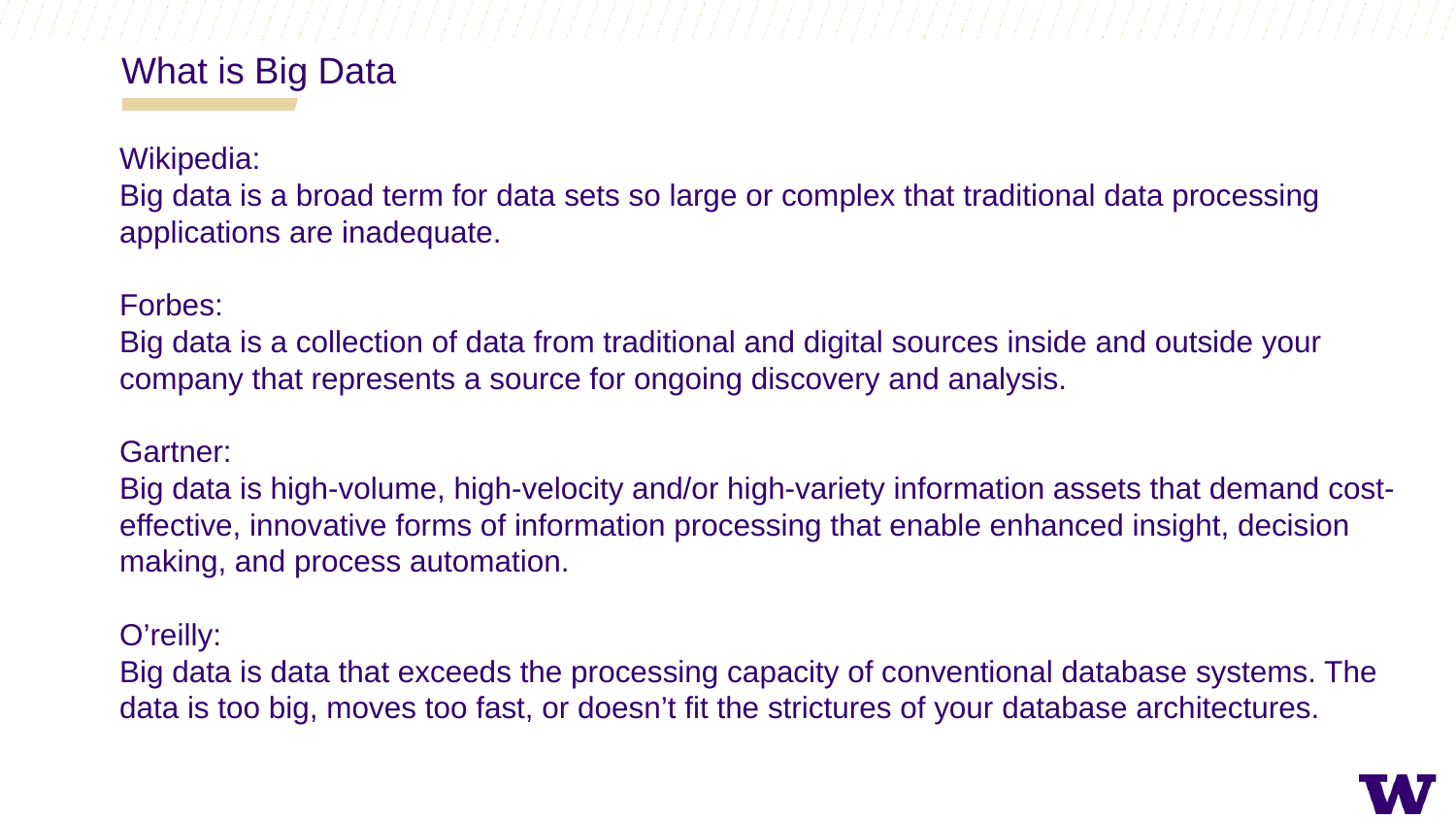

What is Big Data
Wikipedia:
Big data is a broad term for data sets so large or complex that traditional data processing applications are inadequate.

Forbes:
Big data is a collection of data from traditional and digital sources inside and outside your company that represents a source for ongoing discovery and analysis.
Gartner:
Big data is high-volume, high-velocity and/or high-variety information assets that demand cost-effective, innovative forms of information processing that enable enhanced insight, decision making, and process automation.

O’reilly:
Big data is data that exceeds the processing capacity of conventional database systems. The data is too big, moves too fast, or doesn’t fit the strictures of your database architectures.